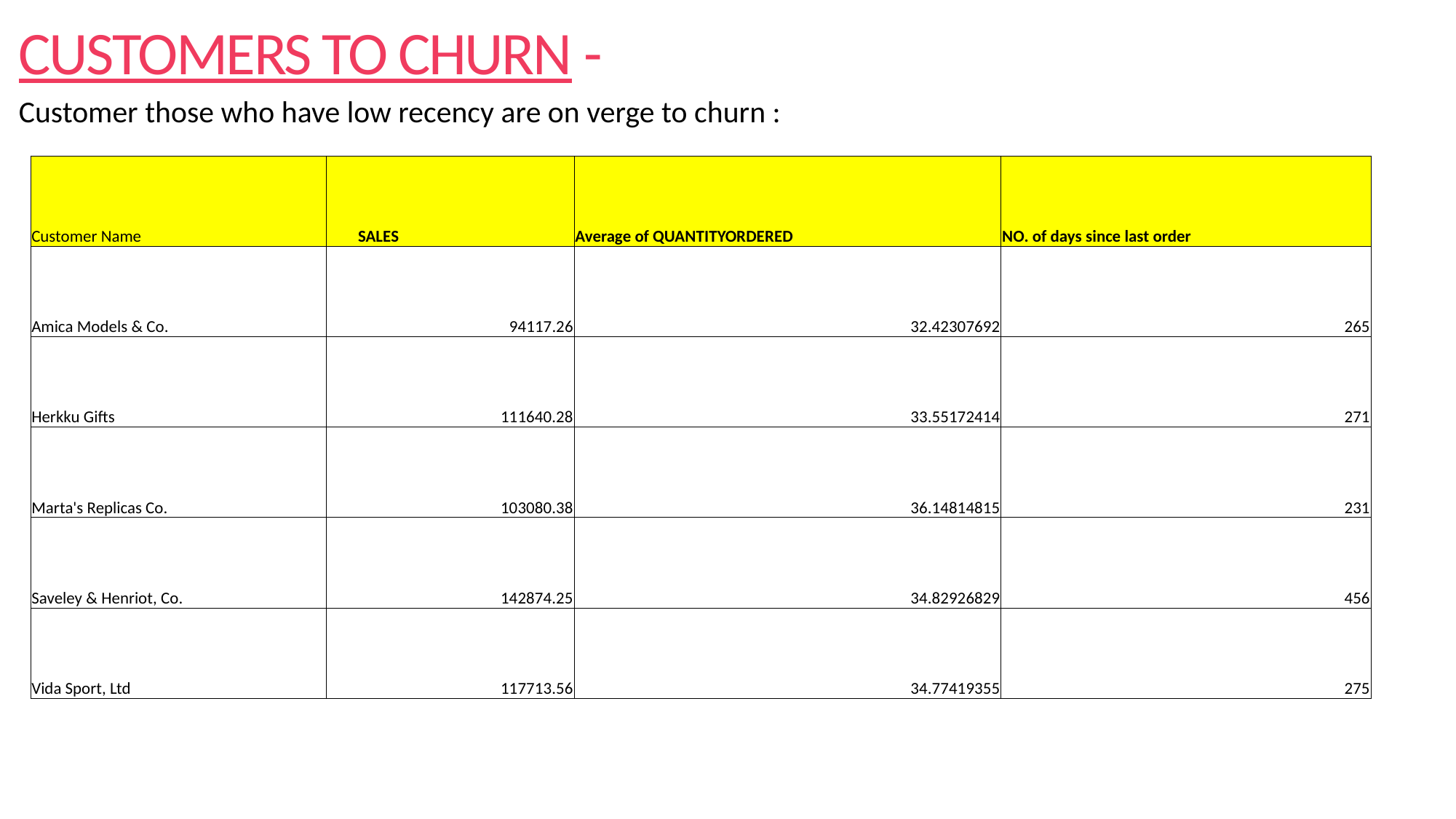

# CUSTOMERS TO CHURN -
Customer those who have low recency are on verge to churn :
| Customer Name | SALES | Average of QUANTITYORDERED | NO. of days since last order |
| --- | --- | --- | --- |
| Amica Models & Co. | 94117.26 | 32.42307692 | 265 |
| Herkku Gifts | 111640.28 | 33.55172414 | 271 |
| Marta's Replicas Co. | 103080.38 | 36.14814815 | 231 |
| Saveley & Henriot, Co. | 142874.25 | 34.82926829 | 456 |
| Vida Sport, Ltd | 117713.56 | 34.77419355 | 275 |